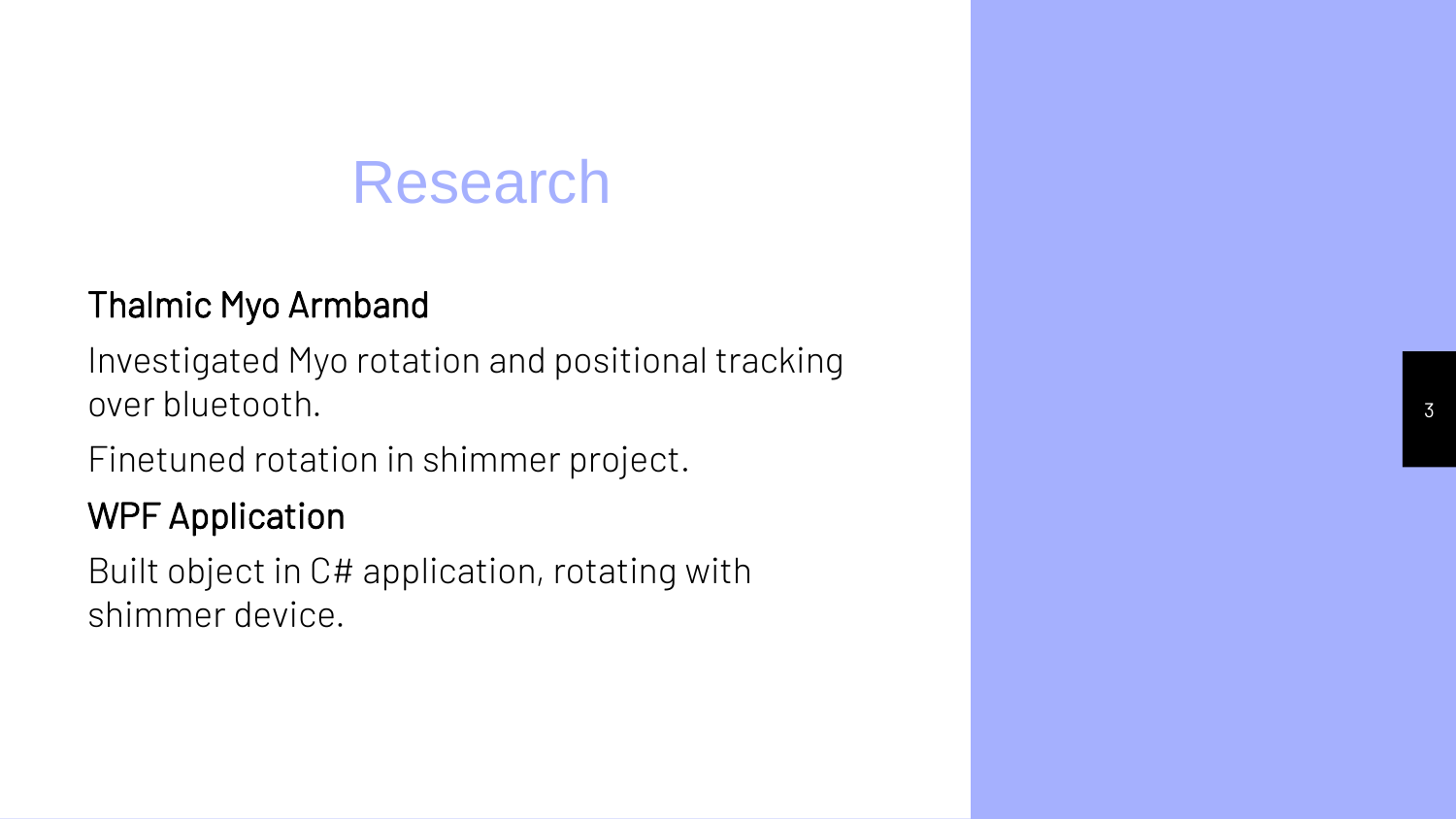

# Research
Thalmic Myo Armband
Investigated Myo rotation and positional tracking over bluetooth.
Finetuned rotation in shimmer project.
WPF Application
Built object in C# application, rotating with shimmer device.
3